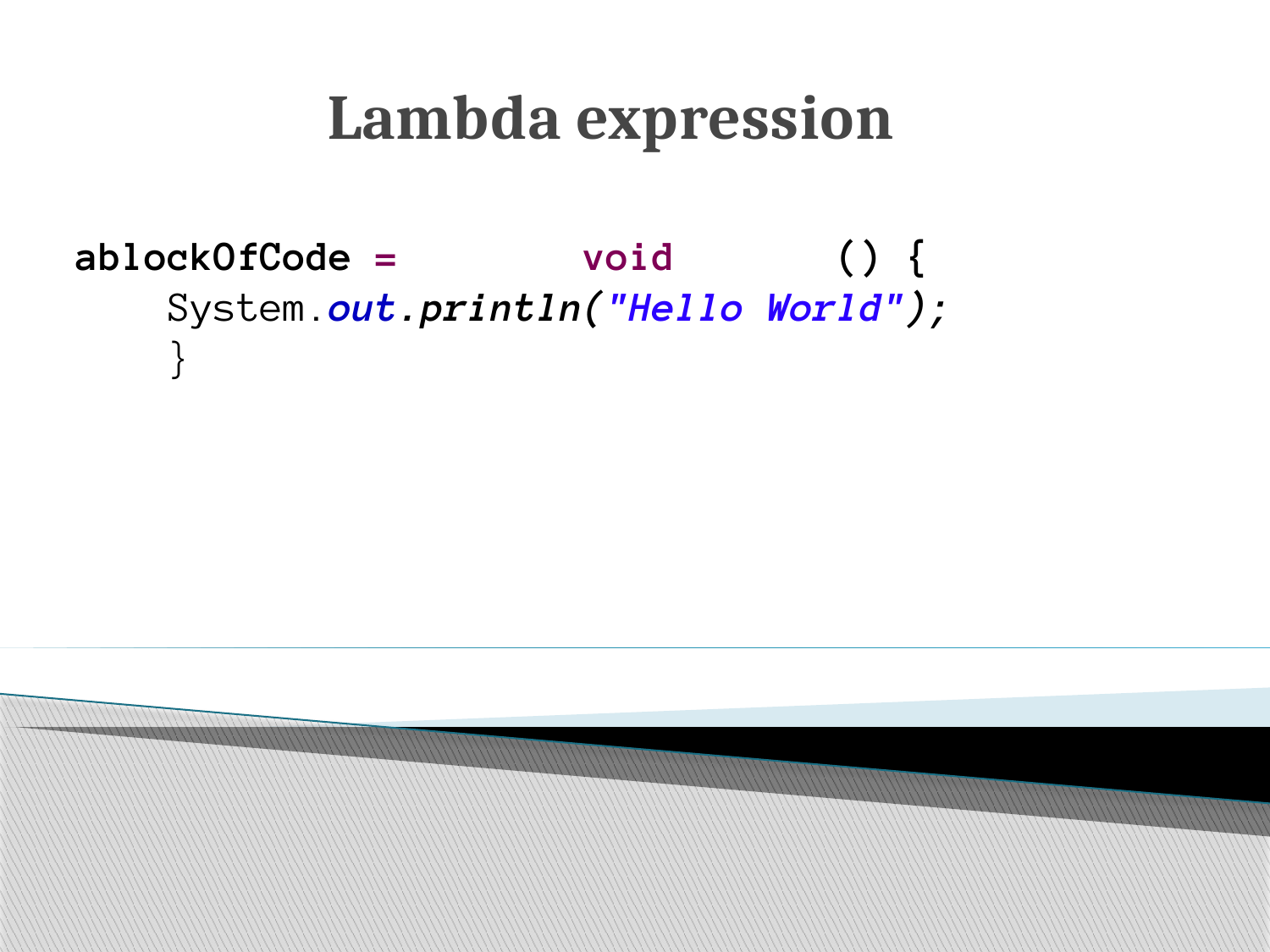

# Lambda expression
ablockOfCode =        void       () {
    System.out.println("Hello World");
    }